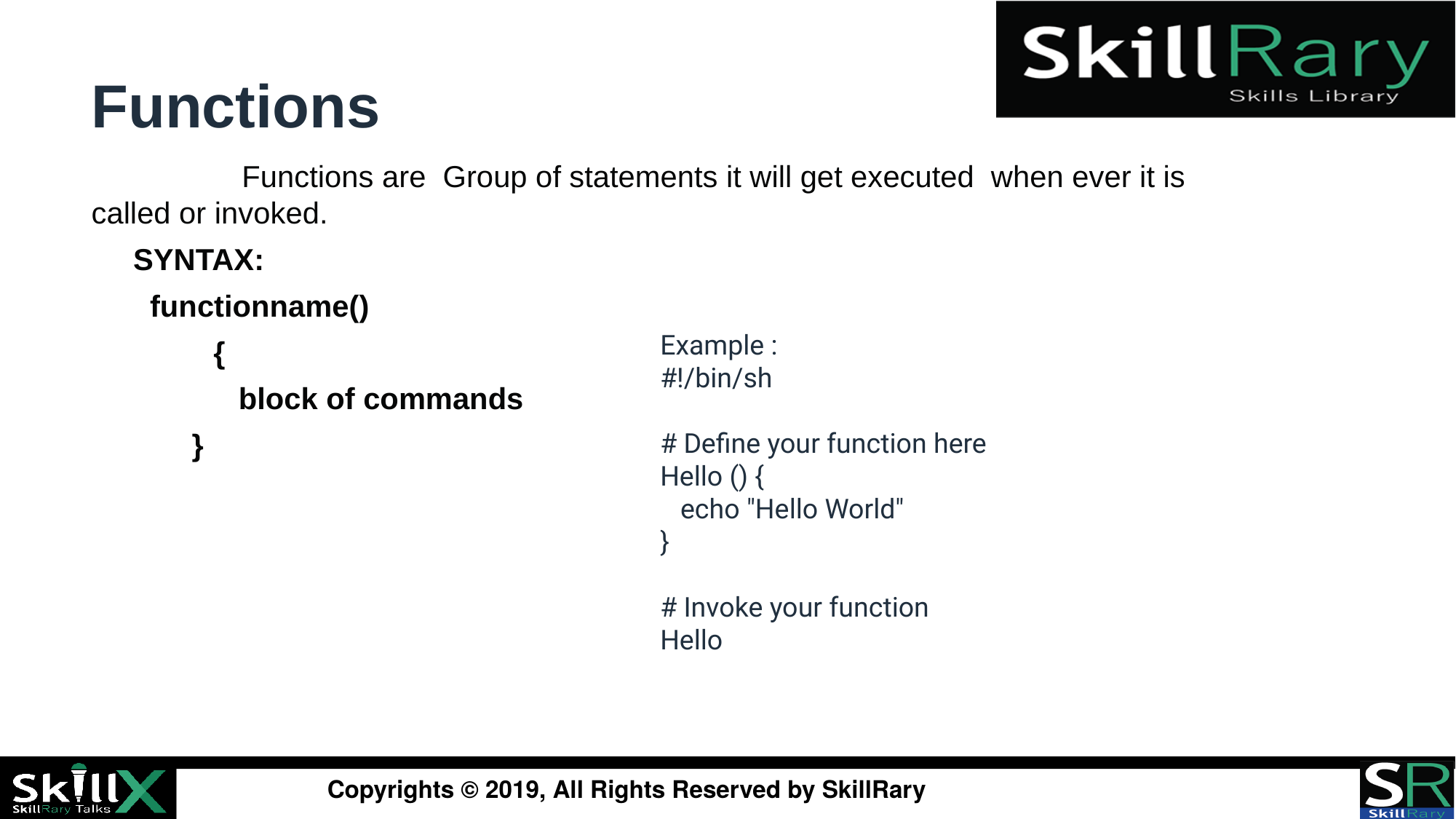

Functions
                  Functions are  Group of statements it will get executed  when ever it is called or invoked.
     SYNTAX:
       functionname()
		 {
		    block of commands
            }

Example :
#!/bin/sh

# Define your function here
Hello () {
   echo "Hello World"
}

# Invoke your function
Hello